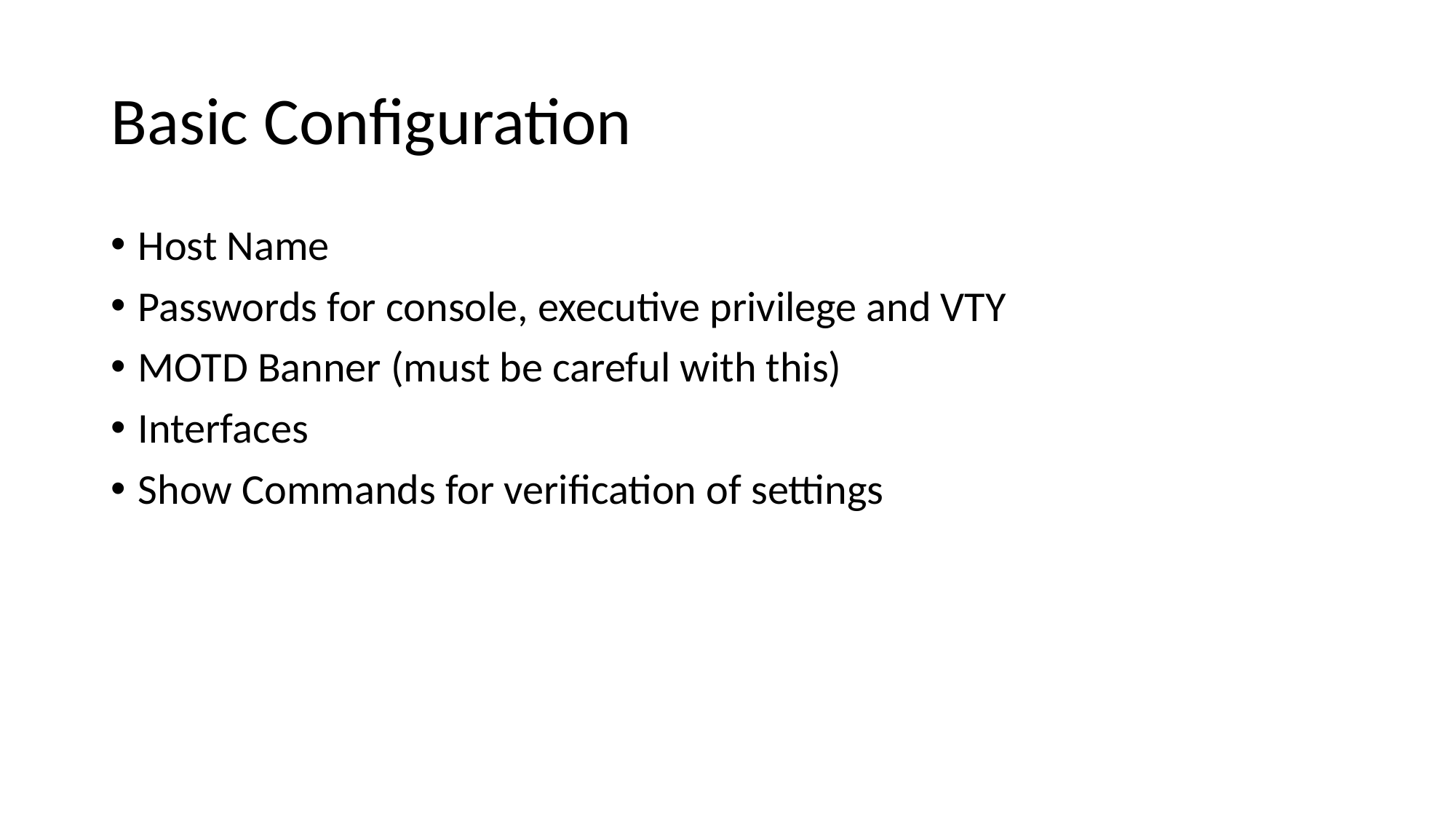

# Basic Configuration
Host Name
Passwords for console, executive privilege and VTY
MOTD Banner (must be careful with this)
Interfaces
Show Commands for verification of settings